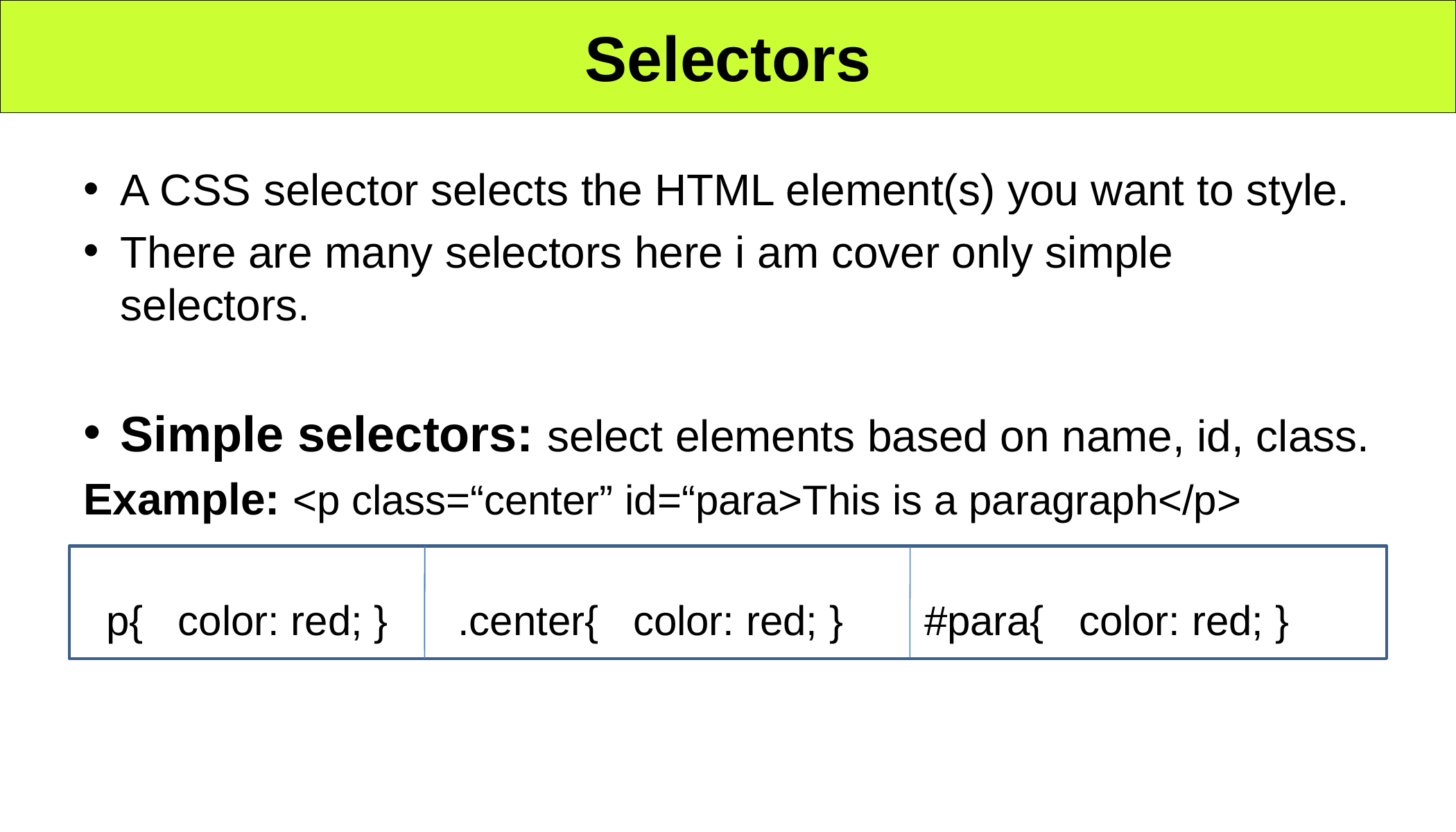

# Selectors
A CSS selector selects the HTML element(s) you want to style.
There are many selectors here i am cover only simple selectors.

Simple selectors: select elements based on name, id, class.
Example: <p class=“center” id=“para>This is a paragraph</p>

  p{   color: red; }      .center{   color: red; }       #para{   color: red; }